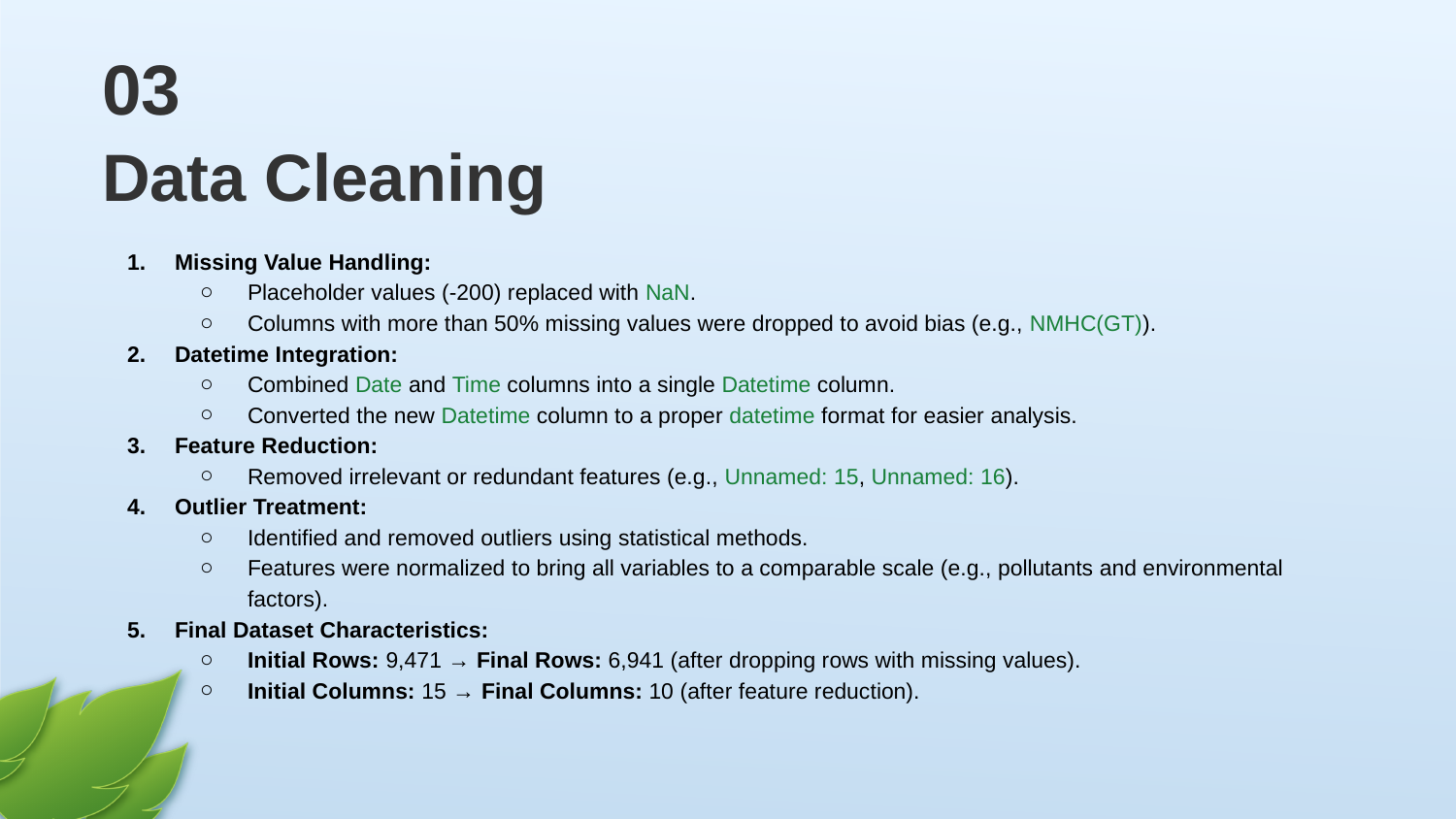

03
# Data Cleaning
Missing Value Handling:
Placeholder values (-200) replaced with NaN.
Columns with more than 50% missing values were dropped to avoid bias (e.g., NMHC(GT)).
Datetime Integration:
Combined Date and Time columns into a single Datetime column.
Converted the new Datetime column to a proper datetime format for easier analysis.
Feature Reduction:
Removed irrelevant or redundant features (e.g., Unnamed: 15, Unnamed: 16).
Outlier Treatment:
Identified and removed outliers using statistical methods.
Features were normalized to bring all variables to a comparable scale (e.g., pollutants and environmental factors).
Final Dataset Characteristics:
Initial Rows: 9,471 → Final Rows: 6,941 (after dropping rows with missing values).
Initial Columns: 15 → Final Columns: 10 (after feature reduction).